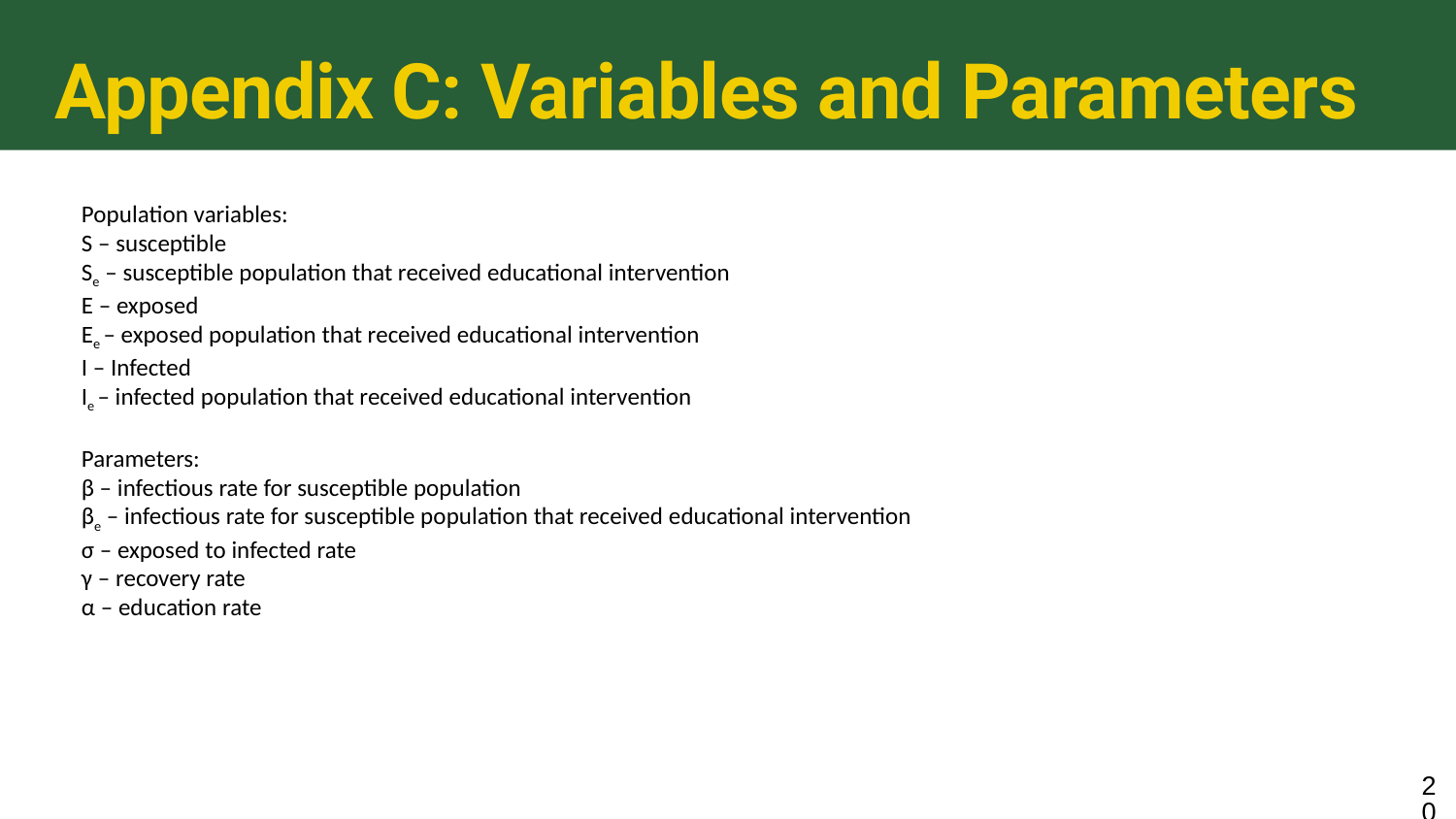

# Appendix C: Variables and Parameters
Population variables:
S – susceptible
Se – susceptible population that received educational intervention
E – exposed
Ee – exposed population that received educational intervention
I – Infected
Ie – infected population that received educational intervention

Parameters:
β – infectious rate for susceptible population
βe – infectious rate for susceptible population that received educational intervention
σ – exposed to infected rate
γ – recovery rate
α – education rate

20